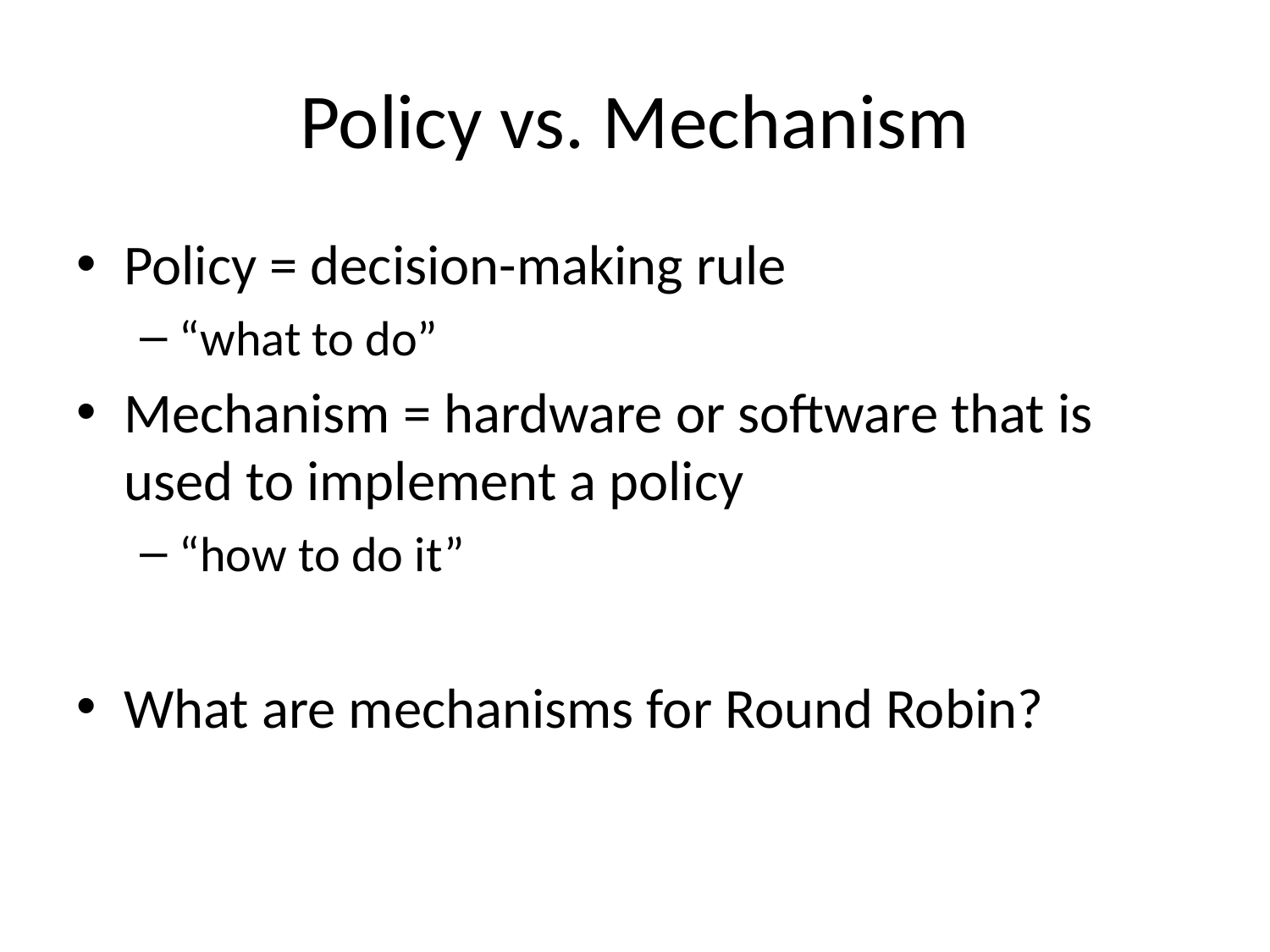

# Policy vs. Mechanism
Policy = decision-making rule
“what to do”
Mechanism = hardware or software that is used to implement a policy
“how to do it”

What are mechanisms for Round Robin?